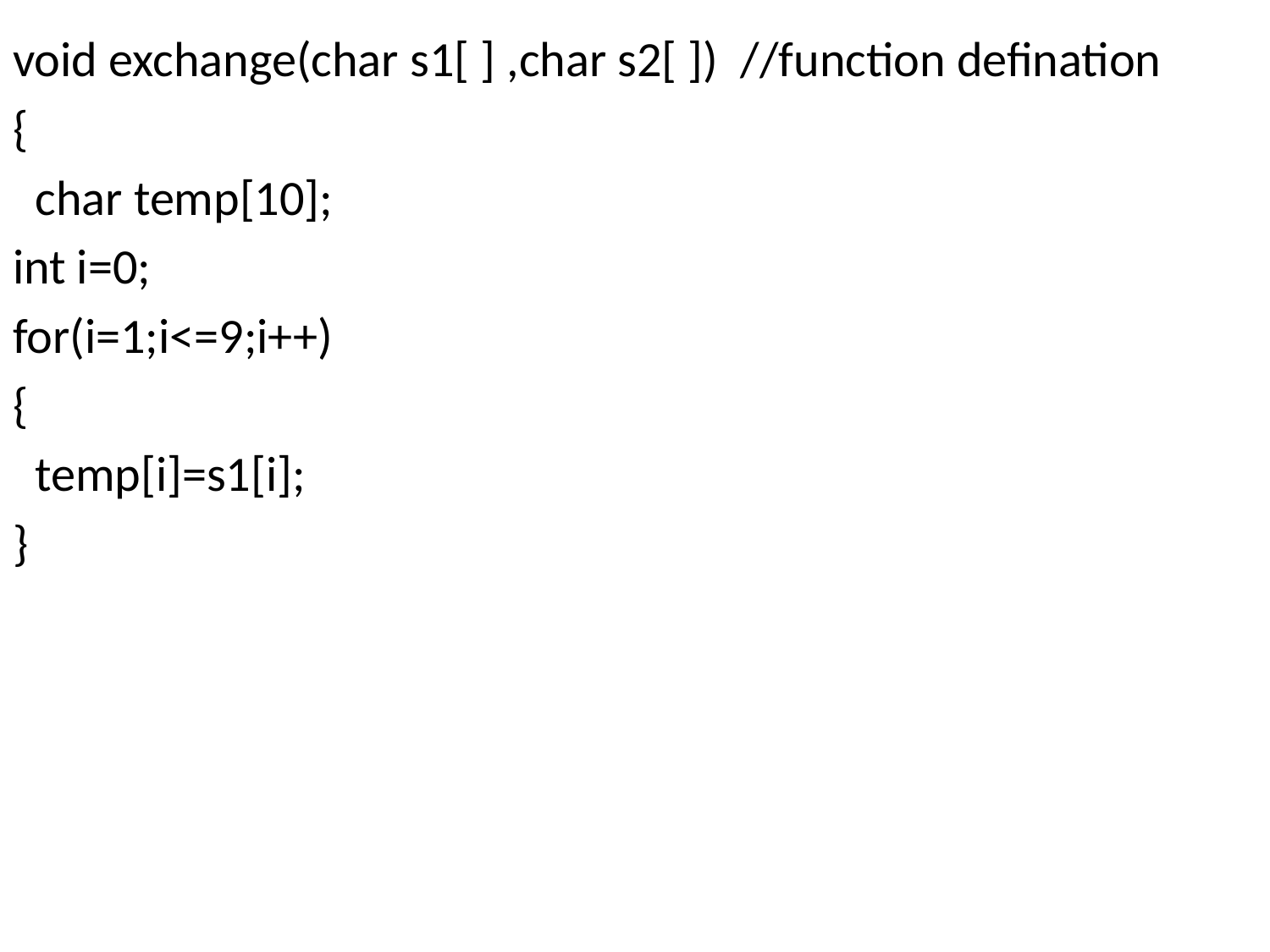

void exchange(char s1[ ] ,char s2[ ])  //function defination
{
  char temp[10];
int i=0;
for(i=1;i<=9;i++)
{
  temp[i]=s1[i];
}